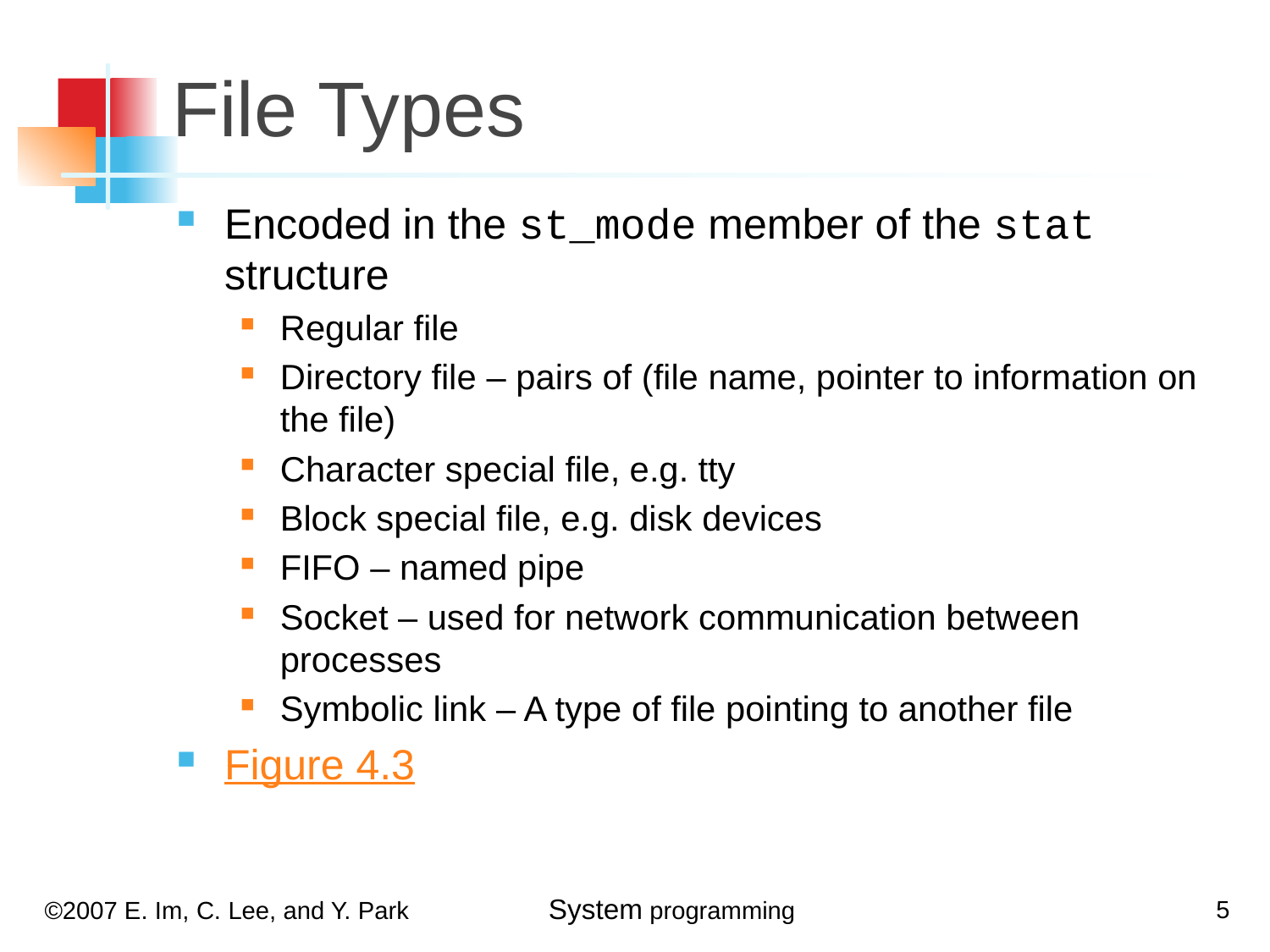

# File Types
Encoded in the st_mode member of the stat structure
Regular file
Directory file – pairs of (file name, pointer to information on the file)
Character special file, e.g. tty
Block special file, e.g. disk devices
FIFO – named pipe
Socket – used for network communication between processes
Symbolic link – A type of file pointing to another file
Figure 4.3
5
©2007 E. Im, C. Lee, and Y. Park